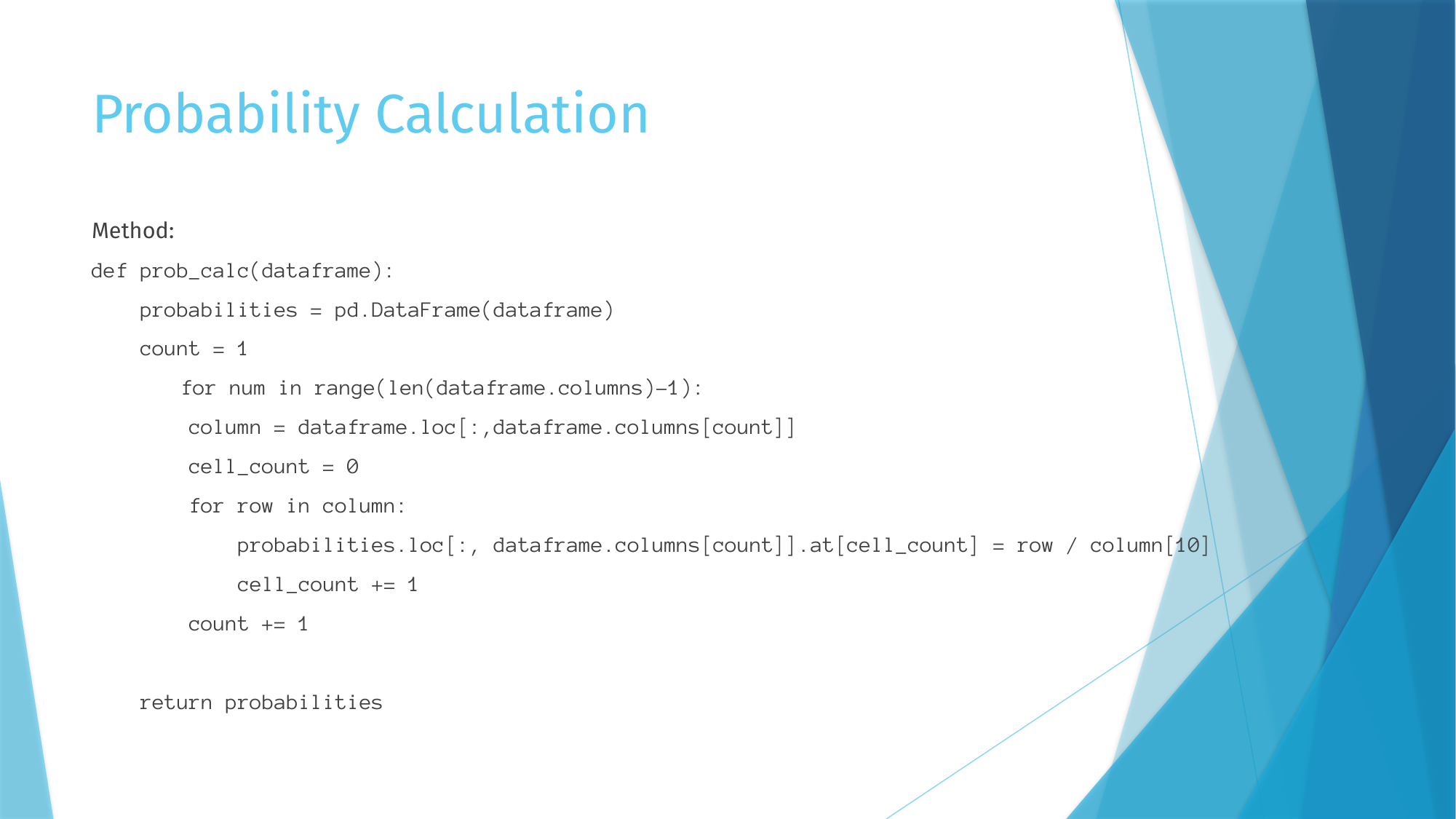

# Probability Calculation
Method:
def prob_calc(dataframe):
    probabilities = pd.DataFrame(dataframe)
    count = 1
	for num in range(len(dataframe.columns)-1):
        column = dataframe.loc[:,dataframe.columns[count]]
        cell_count = 0
        for row in column:
            probabilities.loc[:, dataframe.columns[count]].at[cell_count] = row / column[10]
            cell_count += 1
        count += 1

    return probabilities